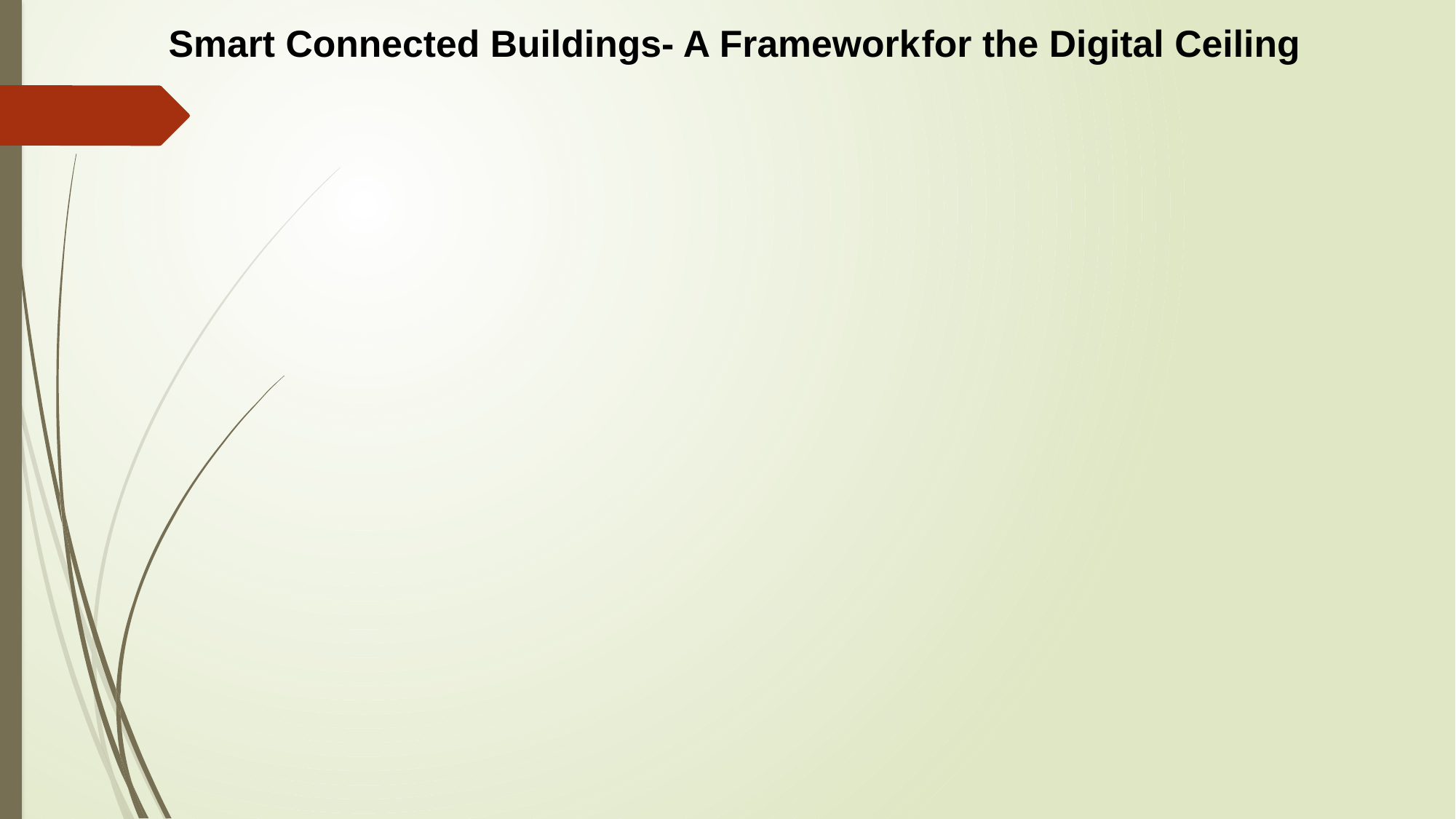

# Smart Connected Buildings- A Framework	for the Digital Ceiling